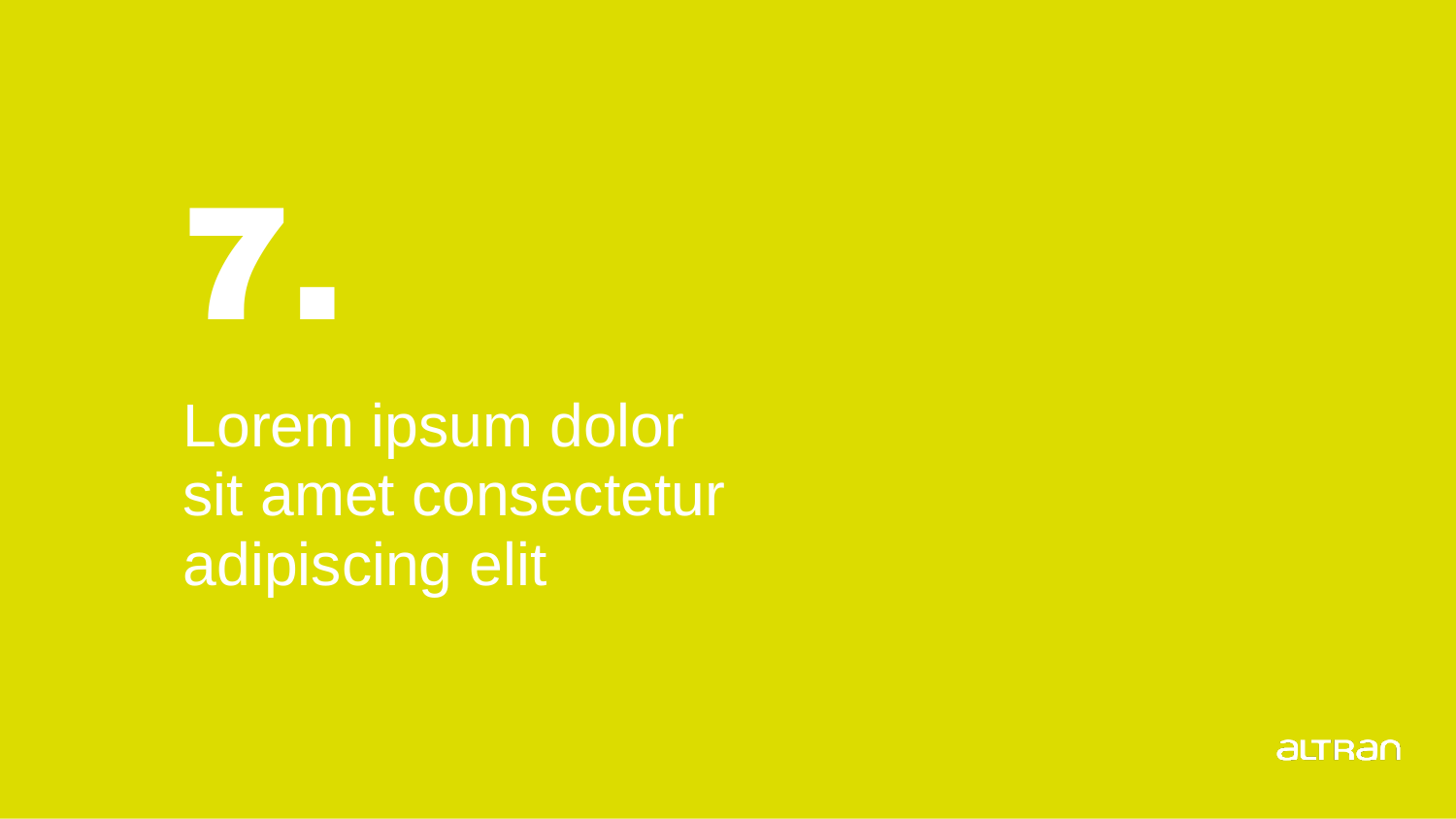

# 7.
Lorem ipsum dolor
sit amet consectetur
adipiscing elit
Presentation title
25
Date